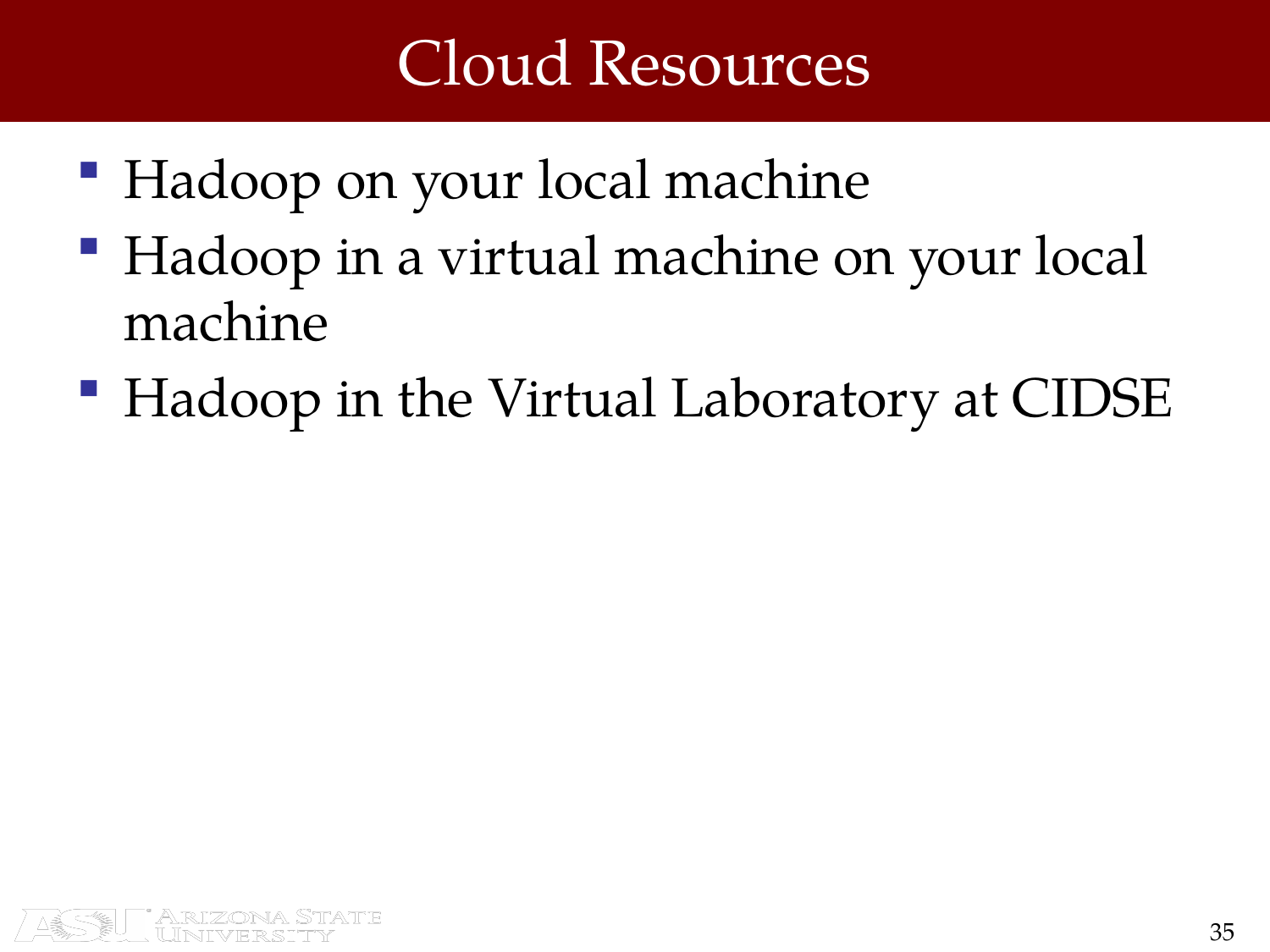

# Cloud Resources
Hadoop on your local machine
Hadoop in a virtual machine on your local machine
Hadoop in the Virtual Laboratory at CIDSE
35